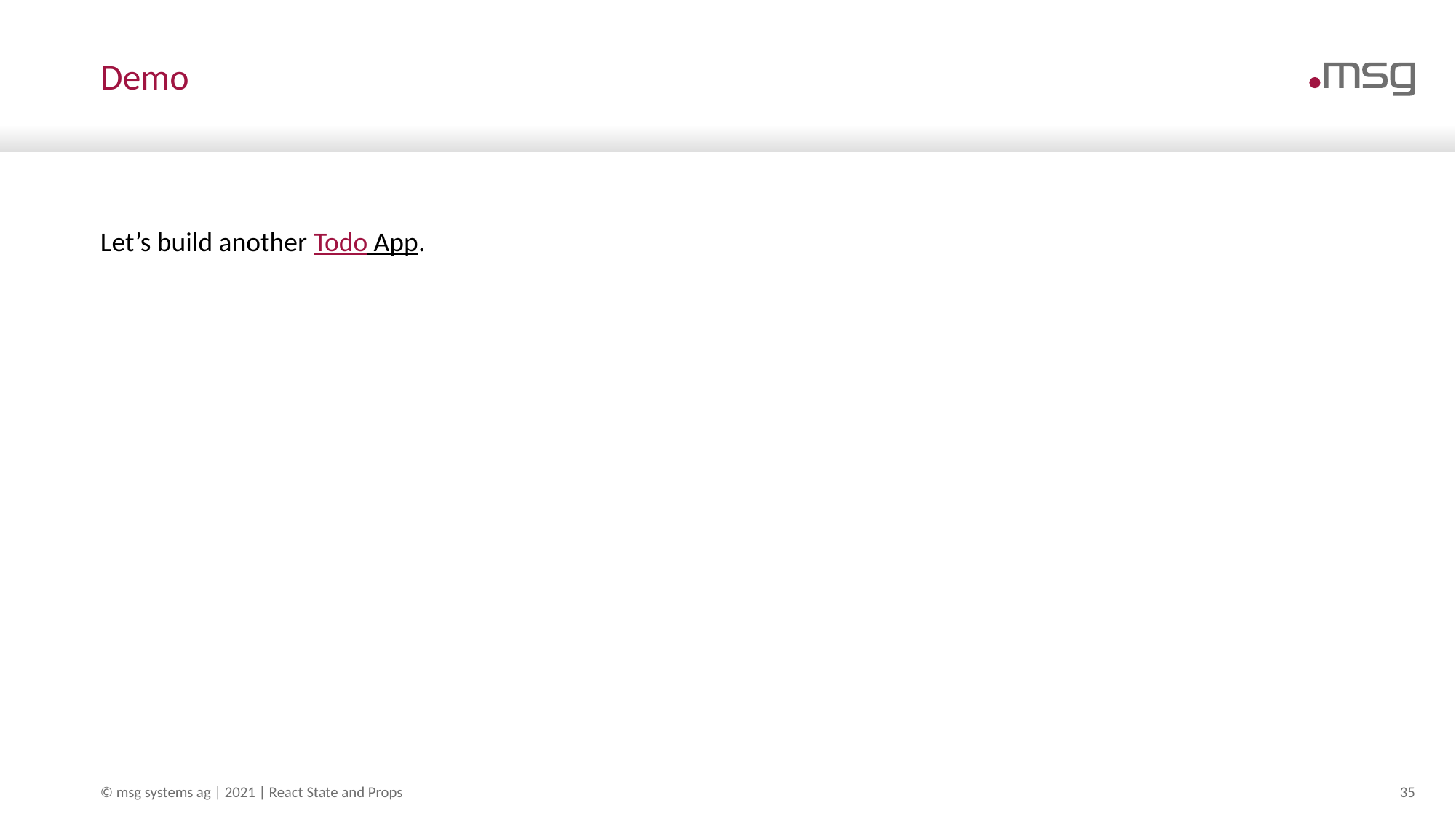

# Demo
Let’s build another Todo App.
© msg systems ag | 2021 | React State and Props
35